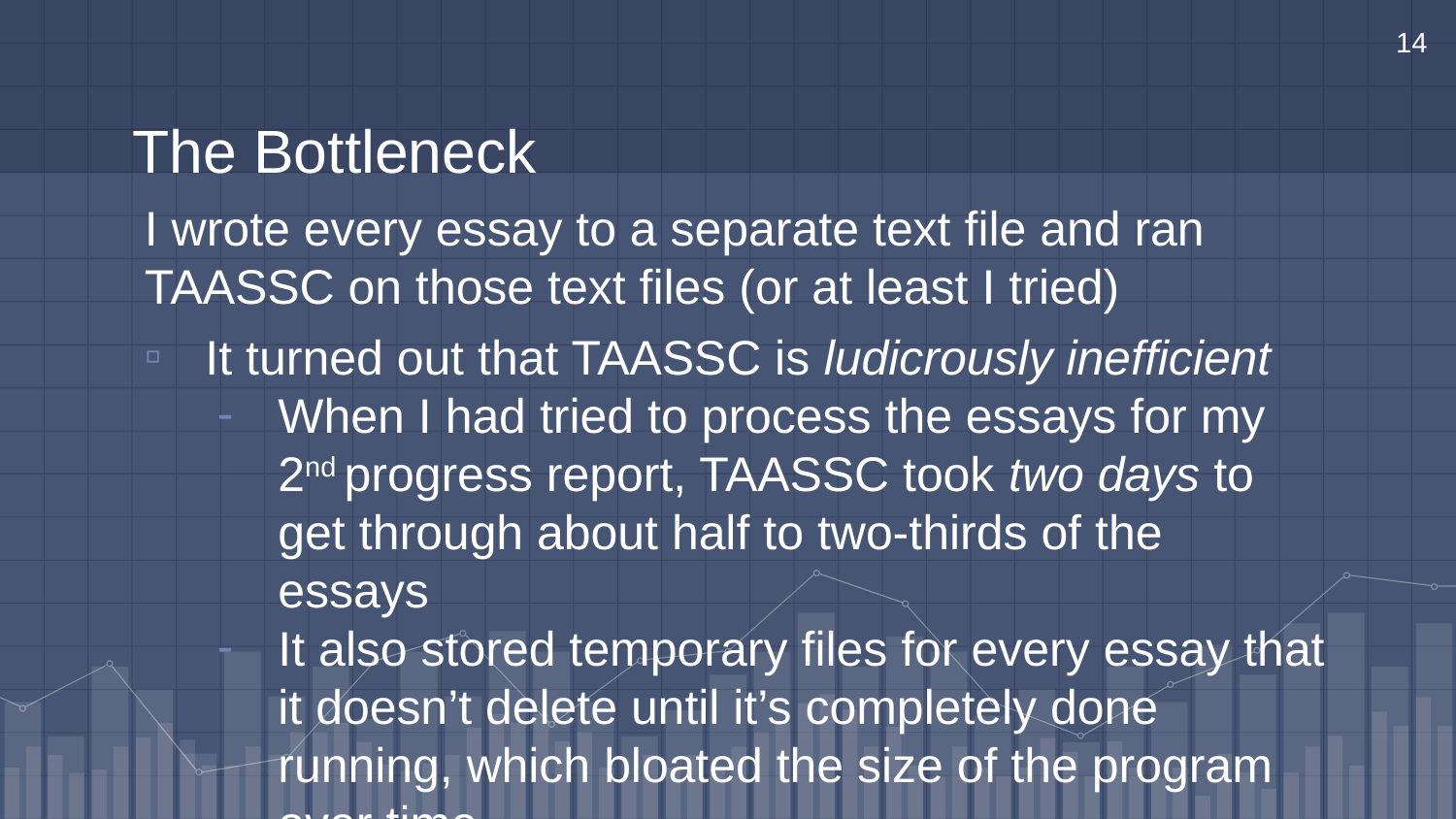

14
# The Bottleneck
I wrote every essay to a separate text file and ran TAASSC on those text files (or at least I tried)
It turned out that TAASSC is ludicrously inefficient
When I had tried to process the essays for my 2nd progress report, TAASSC took two days to get through about half to two-thirds of the essays
It also stored temporary files for every essay that it doesn’t delete until it’s completely done running, which bloated the size of the program over time